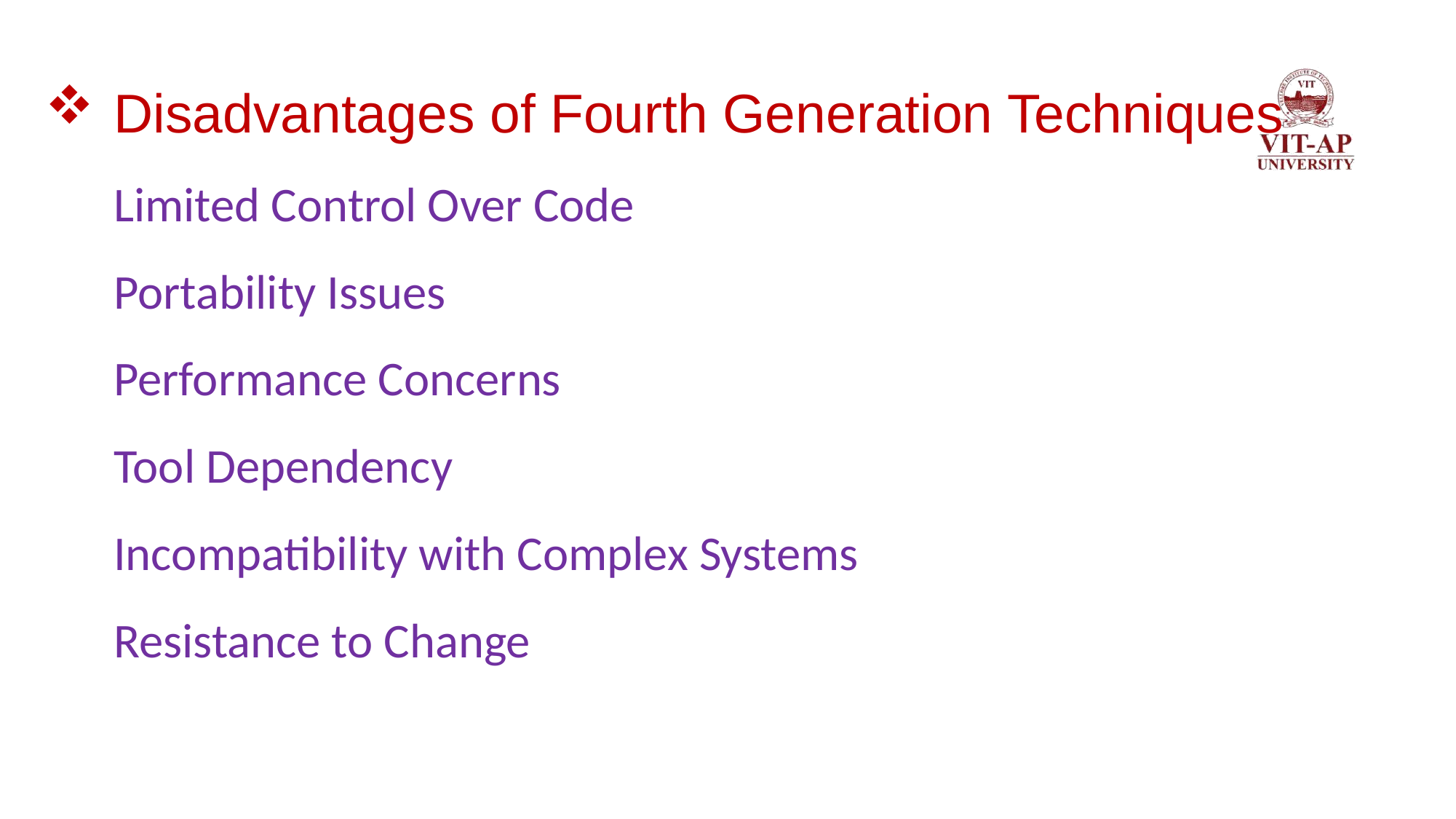

# Disadvantages of Fourth Generation Techniques Limited Control Over Code Portability Issues Performance Concerns Tool Dependency Incompatibility with Complex Systems Resistance to Change